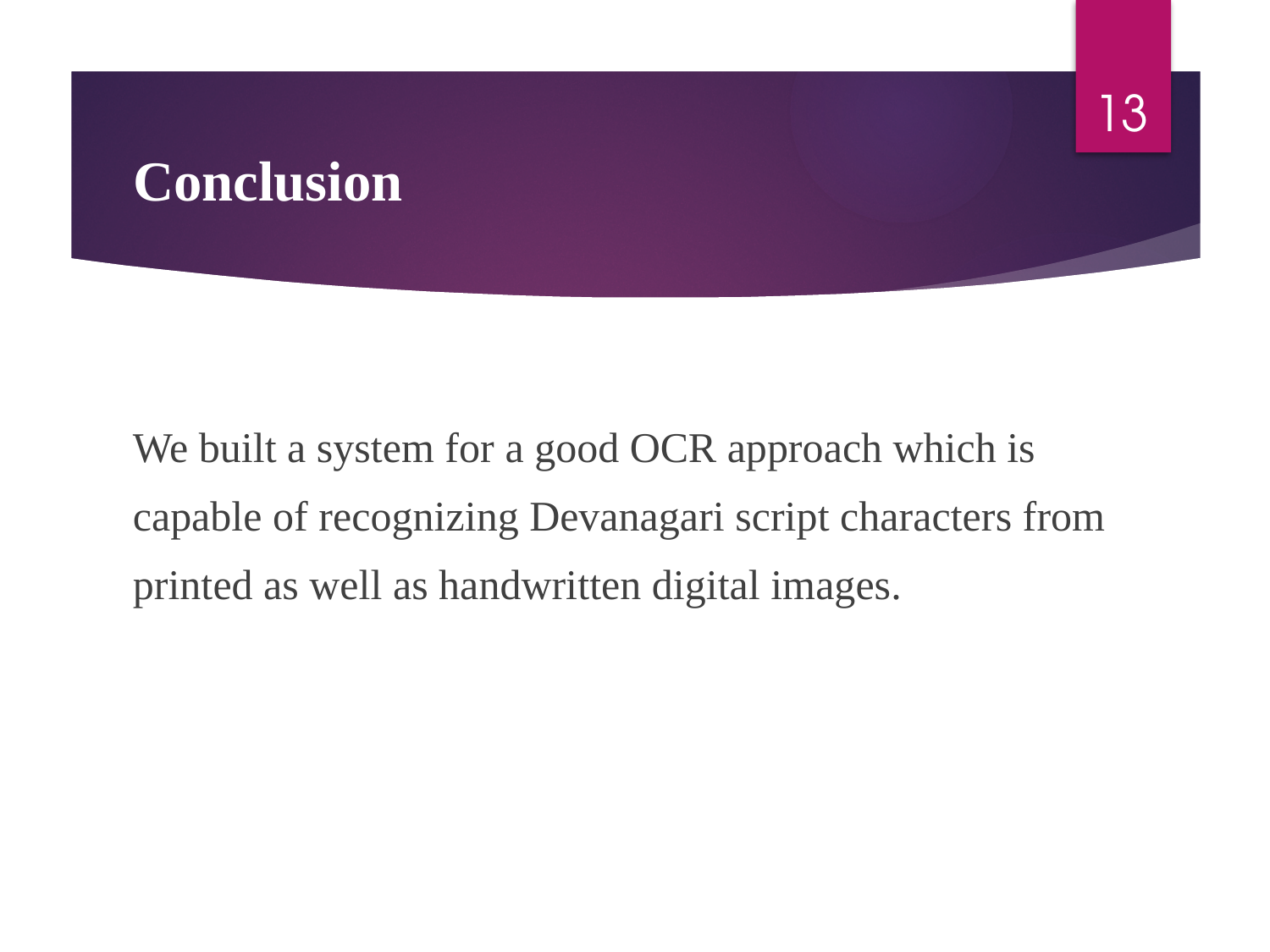

13
# Conclusion

We built a system for a good OCR approach which is
capable of recognizing Devanagari script characters from
printed as well as handwritten digital images.